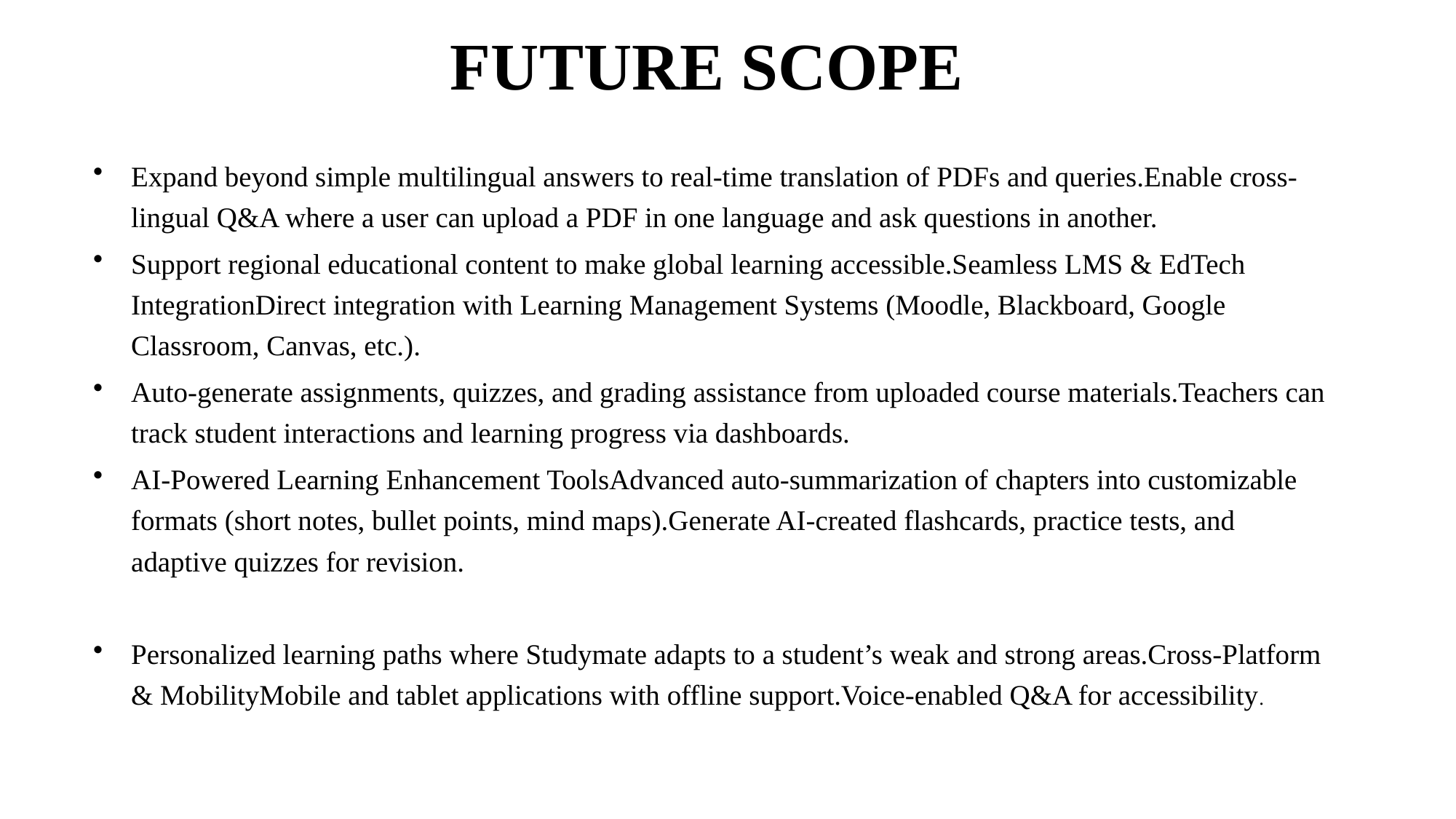

# FUTURE SCOPE
Expand beyond simple multilingual answers to real-time translation of PDFs and queries.Enable cross-lingual Q&A where a user can upload a PDF in one language and ask questions in another.
Support regional educational content to make global learning accessible.Seamless LMS & EdTech IntegrationDirect integration with Learning Management Systems (Moodle, Blackboard, Google Classroom, Canvas, etc.).
Auto-generate assignments, quizzes, and grading assistance from uploaded course materials.Teachers can track student interactions and learning progress via dashboards.
AI-Powered Learning Enhancement ToolsAdvanced auto-summarization of chapters into customizable formats (short notes, bullet points, mind maps).Generate AI-created flashcards, practice tests, and adaptive quizzes for revision.

Personalized learning paths where Studymate adapts to a student’s weak and strong areas.Cross-Platform & MobilityMobile and tablet applications with offline support.Voice-enabled Q&A for accessibility.